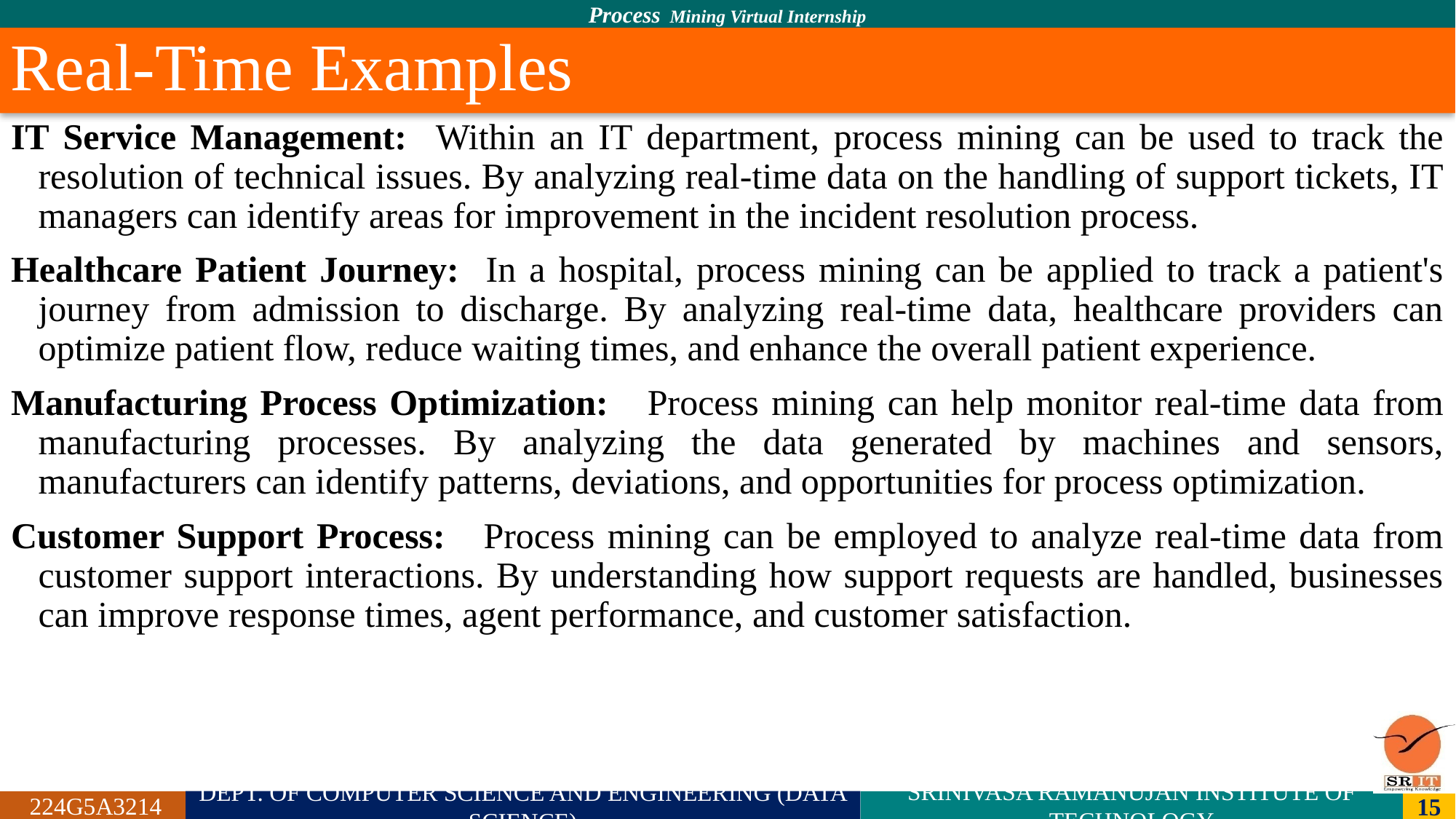

# Real-Time Examples
IT Service Management:  Within an IT department, process mining can be used to track the resolution of technical issues. By analyzing real-time data on the handling of support tickets, IT managers can identify areas for improvement in the incident resolution process.
Healthcare Patient Journey:  In a hospital, process mining can be applied to track a patient's journey from admission to discharge. By analyzing real-time data, healthcare providers can optimize patient flow, reduce waiting times, and enhance the overall patient experience.
Manufacturing Process Optimization:   Process mining can help monitor real-time data from manufacturing processes. By analyzing the data generated by machines and sensors, manufacturers can identify patterns, deviations, and opportunities for process optimization.
Customer Support Process:   Process mining can be employed to analyze real-time data from customer support interactions. By understanding how support requests are handled, businesses can improve response times, agent performance, and customer satisfaction.